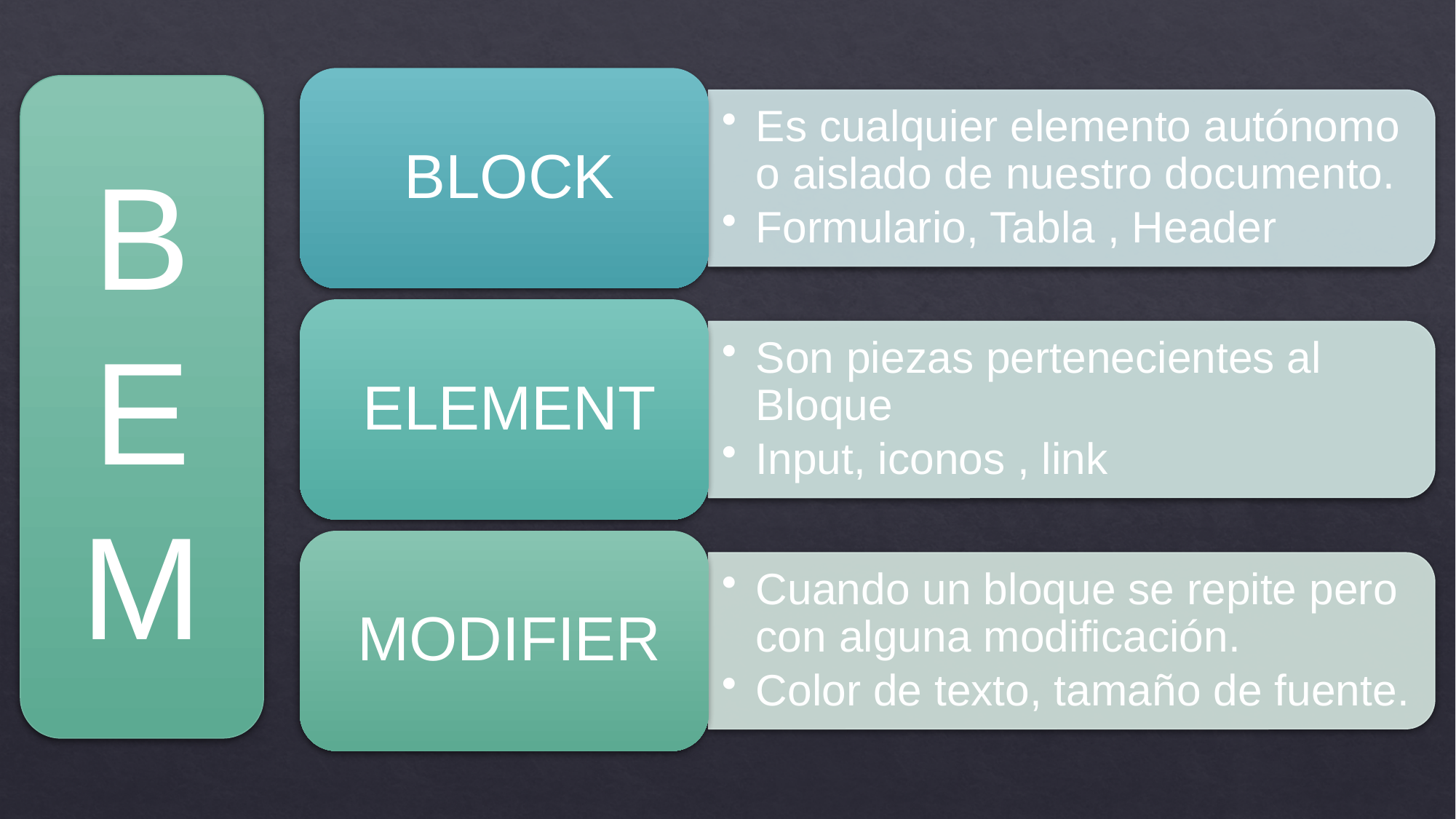

Es cualquier elemento autónomo o aislado de nuestro documento.
Formulario, Tabla , Header
BLOCK
Son piezas pertenecientes al Bloque
Input, iconos , link
ELEMENT
Cuando un bloque se repite pero con alguna modificación.
Color de texto, tamaño de fuente.
MODIFIER
B
E
M